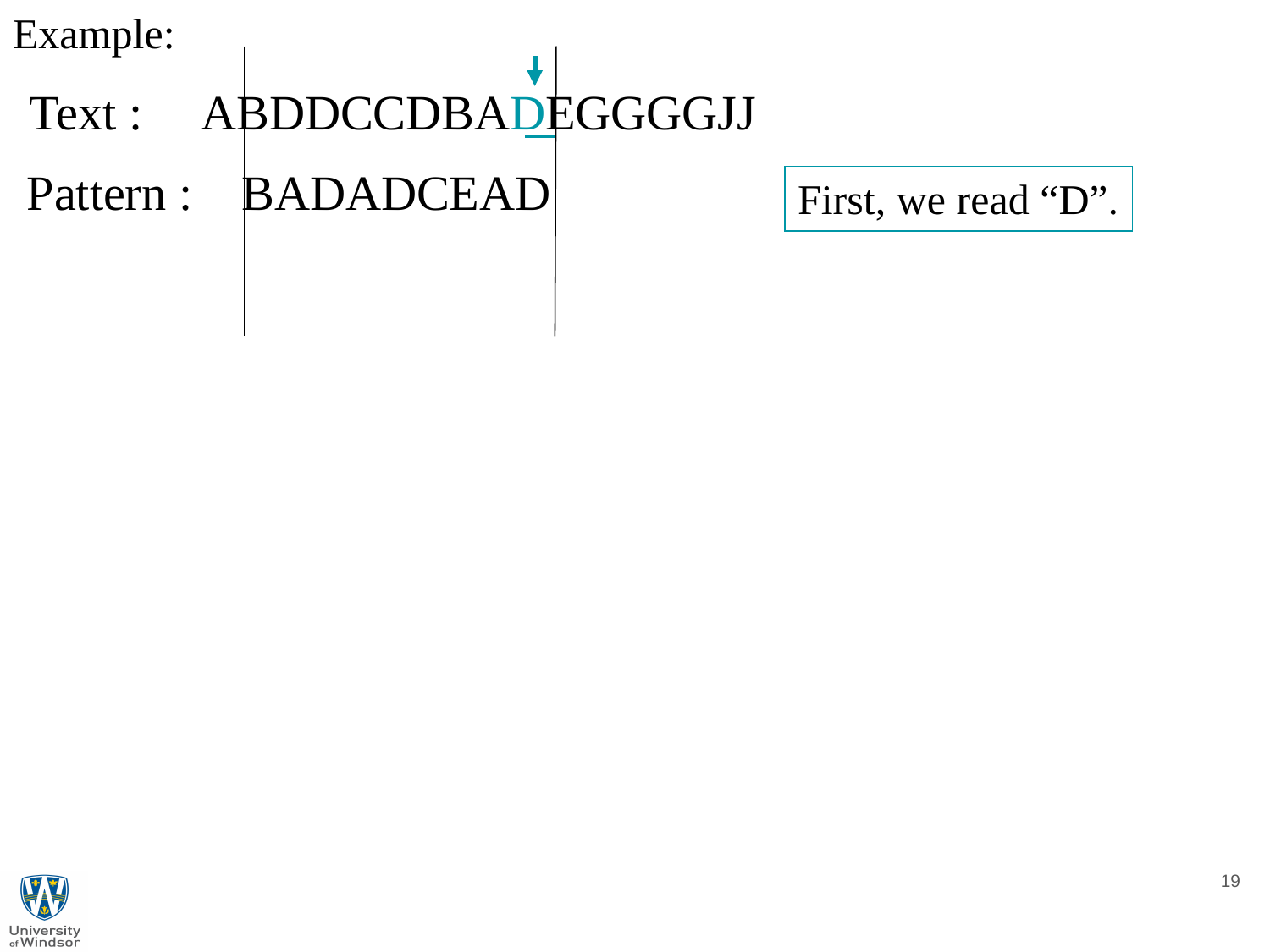

Example:
Text :     ABDDCCDBADEGGGGJJ
Pattern :    BADADCEAD
First, we read “D”.
19